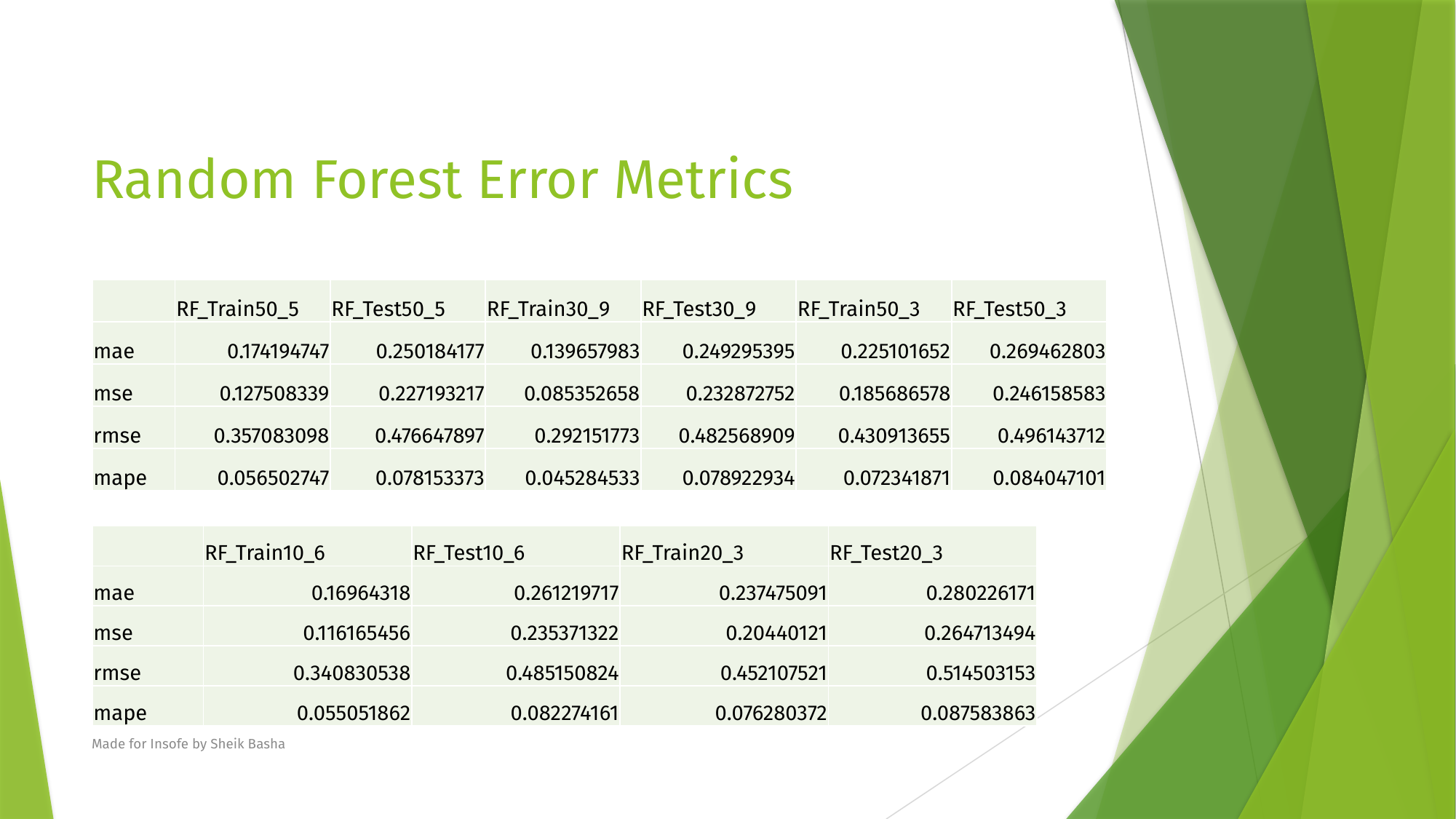

# Random Forest Error Metrics
|  | RF\_Train50\_5 | RF\_Test50\_5 | RF\_Train30\_9 | RF\_Test30\_9 | RF\_Train50\_3 | RF\_Test50\_3 |
| --- | --- | --- | --- | --- | --- | --- |
| mae | 0.174194747 | 0.250184177 | 0.139657983 | 0.249295395 | 0.225101652 | 0.269462803 |
| mse | 0.127508339 | 0.227193217 | 0.085352658 | 0.232872752 | 0.185686578 | 0.246158583 |
| rmse | 0.357083098 | 0.476647897 | 0.292151773 | 0.482568909 | 0.430913655 | 0.496143712 |
| mape | 0.056502747 | 0.078153373 | 0.045284533 | 0.078922934 | 0.072341871 | 0.084047101 |
|  | RF\_Train10\_6 | RF\_Test10\_6 | RF\_Train20\_3 | RF\_Test20\_3 |
| --- | --- | --- | --- | --- |
| mae | 0.16964318 | 0.261219717 | 0.237475091 | 0.280226171 |
| mse | 0.116165456 | 0.235371322 | 0.20440121 | 0.264713494 |
| rmse | 0.340830538 | 0.485150824 | 0.452107521 | 0.514503153 |
| mape | 0.055051862 | 0.082274161 | 0.076280372 | 0.087583863 |
Made for Insofe by Sheik Basha